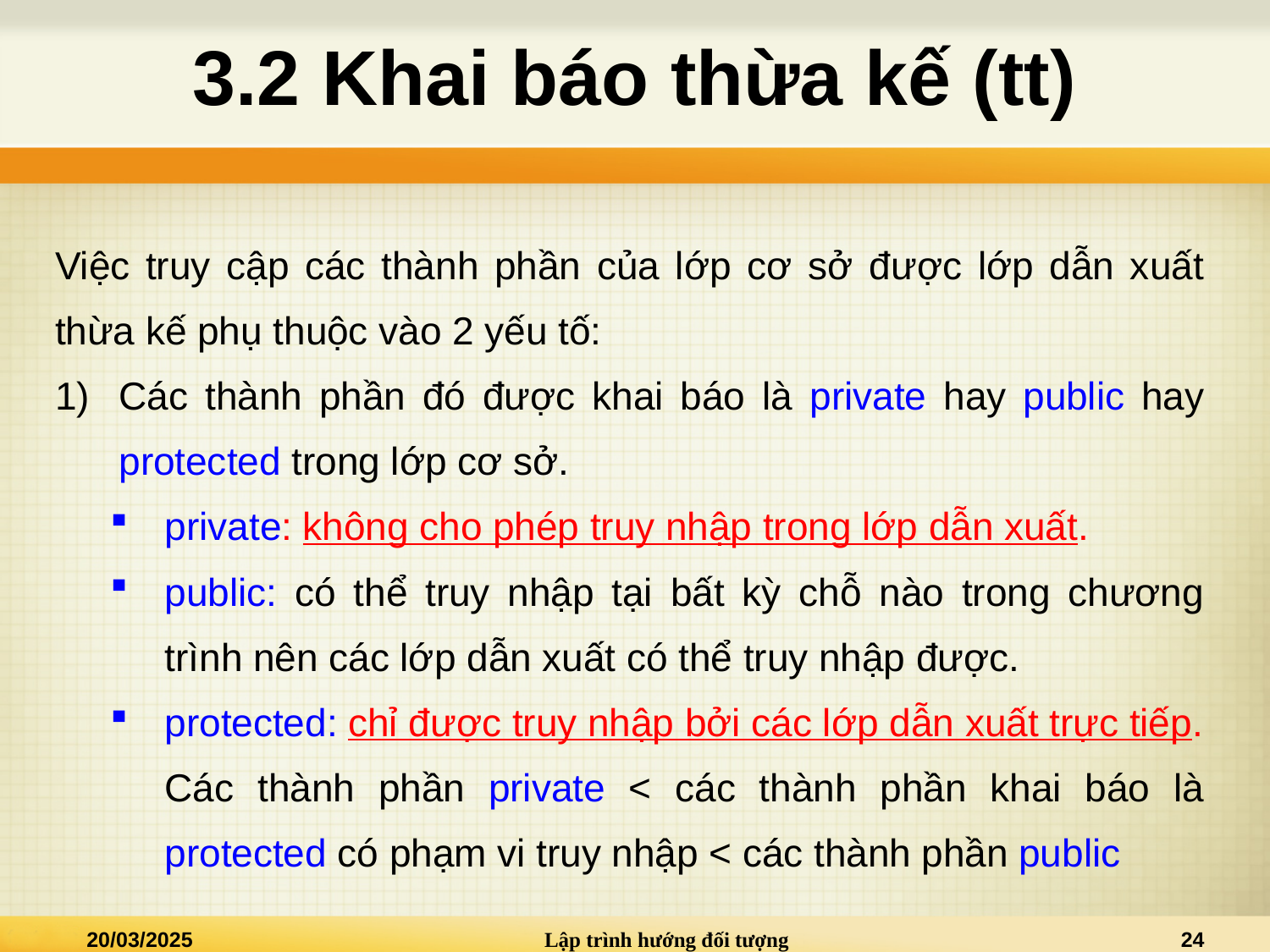

# 3.2 Khai báo thừa kế (tt)
Việc truy cập các thành phần của lớp cơ sở được lớp dẫn xuất thừa kế phụ thuộc vào 2 yếu tố:
Các thành phần đó được khai báo là private hay public hay protected trong lớp cơ sở.
private: không cho phép truy nhập trong lớp dẫn xuất.
public: có thể truy nhập tại bất kỳ chỗ nào trong chương trình nên các lớp dẫn xuất có thể truy nhập được.
protected: chỉ được truy nhập bởi các lớp dẫn xuất trực tiếp.
Các thành phần private < các thành phần khai báo là protected có phạm vi truy nhập < các thành phần public

20/03/2025
Lập trình hướng đối tượng
24